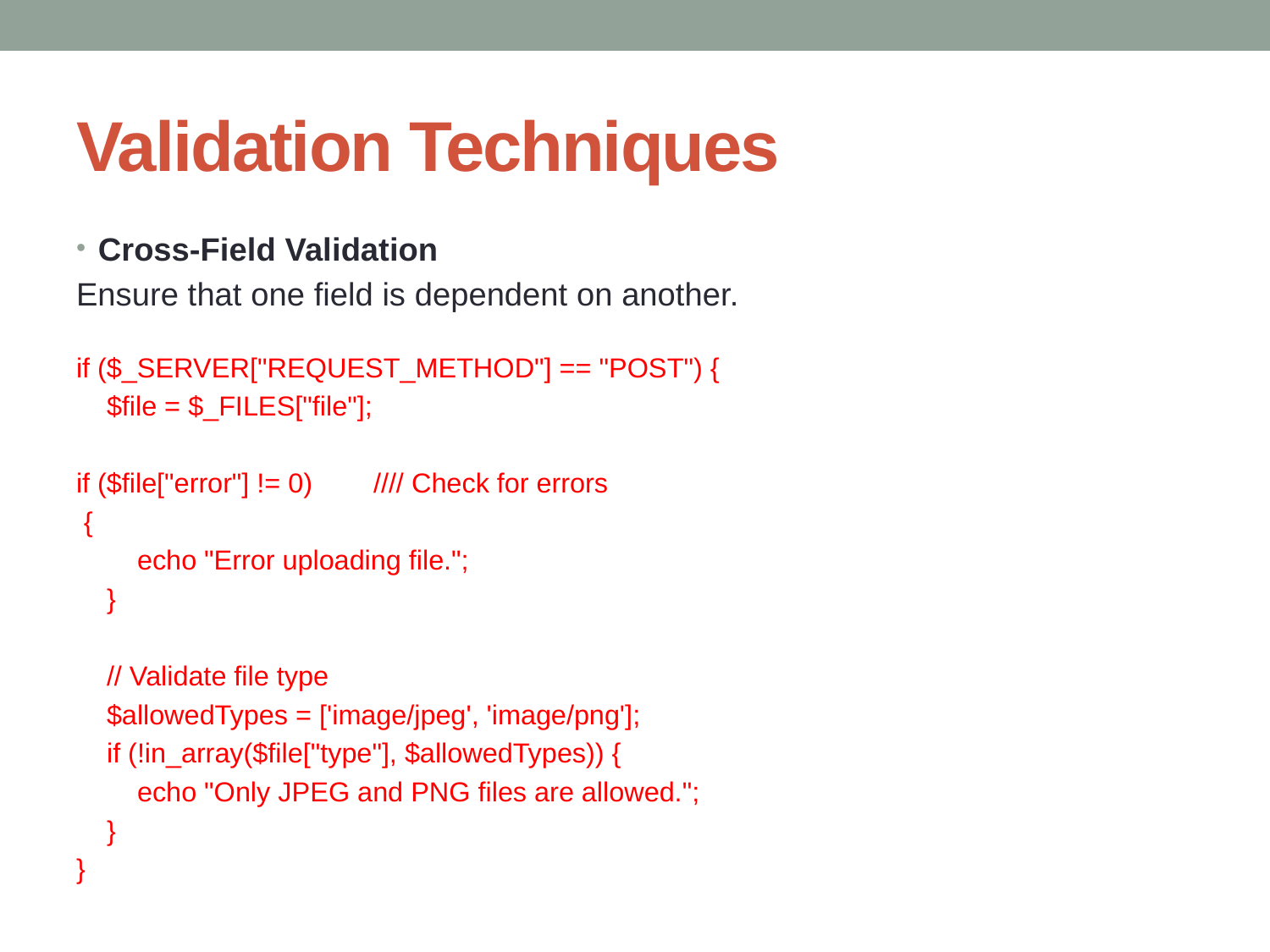

# Validation Techniques
Cross-Field Validation
Ensure that one field is dependent on another.

if ($_SERVER["REQUEST_METHOD"] == "POST") {
    $file = $_FILES["file"];

if ($file["error"] != 0)        //// Check for errors
 {
        echo "Error uploading file.";
    }

    // Validate file type
    $allowedTypes = ['image/jpeg', 'image/png'];
    if (!in_array($file["type"], $allowedTypes)) {
        echo "Only JPEG and PNG files are allowed.";
    }
}